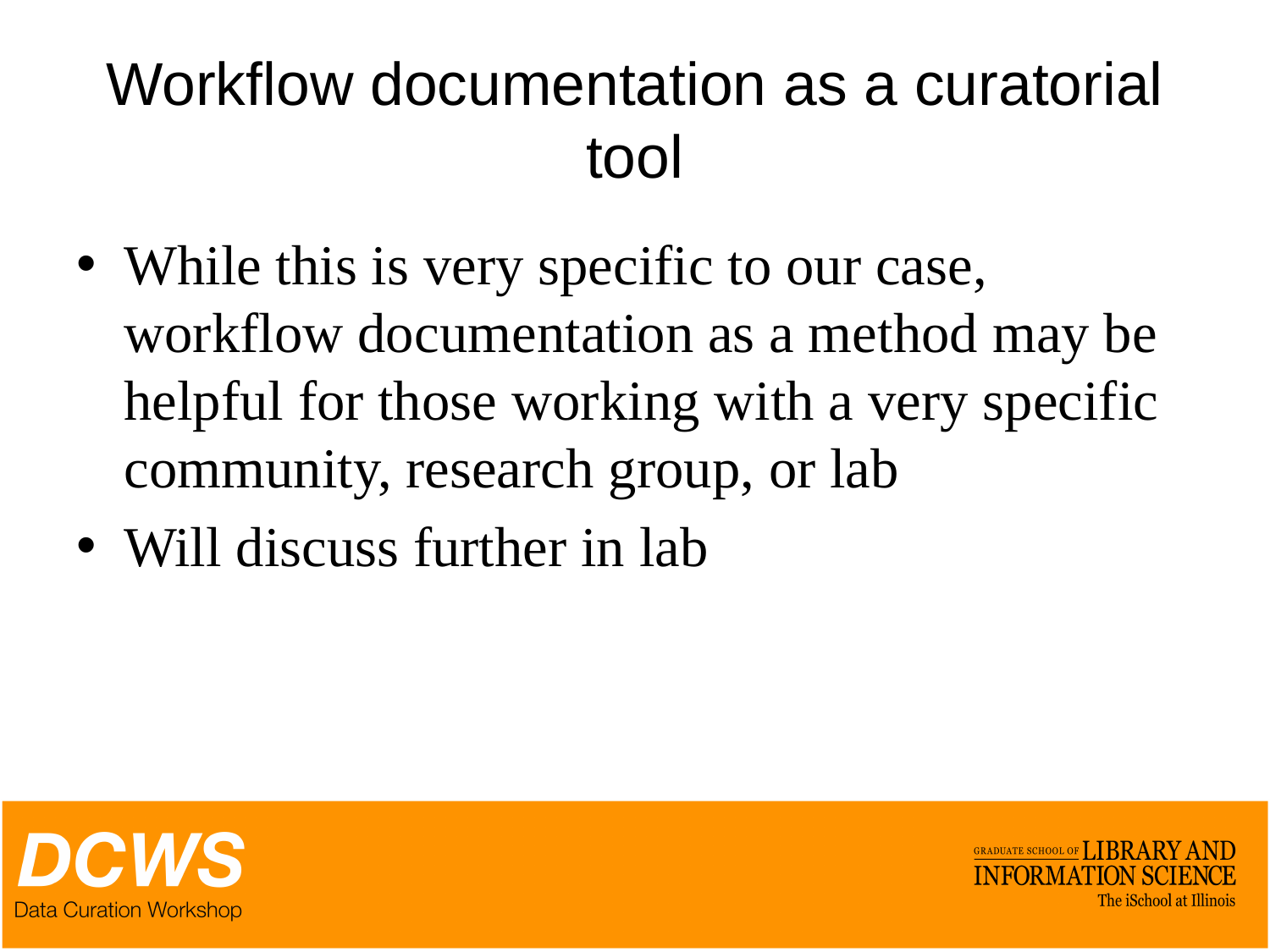

# Workflow documentation as a curatorial tool
While this is very specific to our case, workflow documentation as a method may be helpful for those working with a very specific community, research group, or lab
Will discuss further in lab